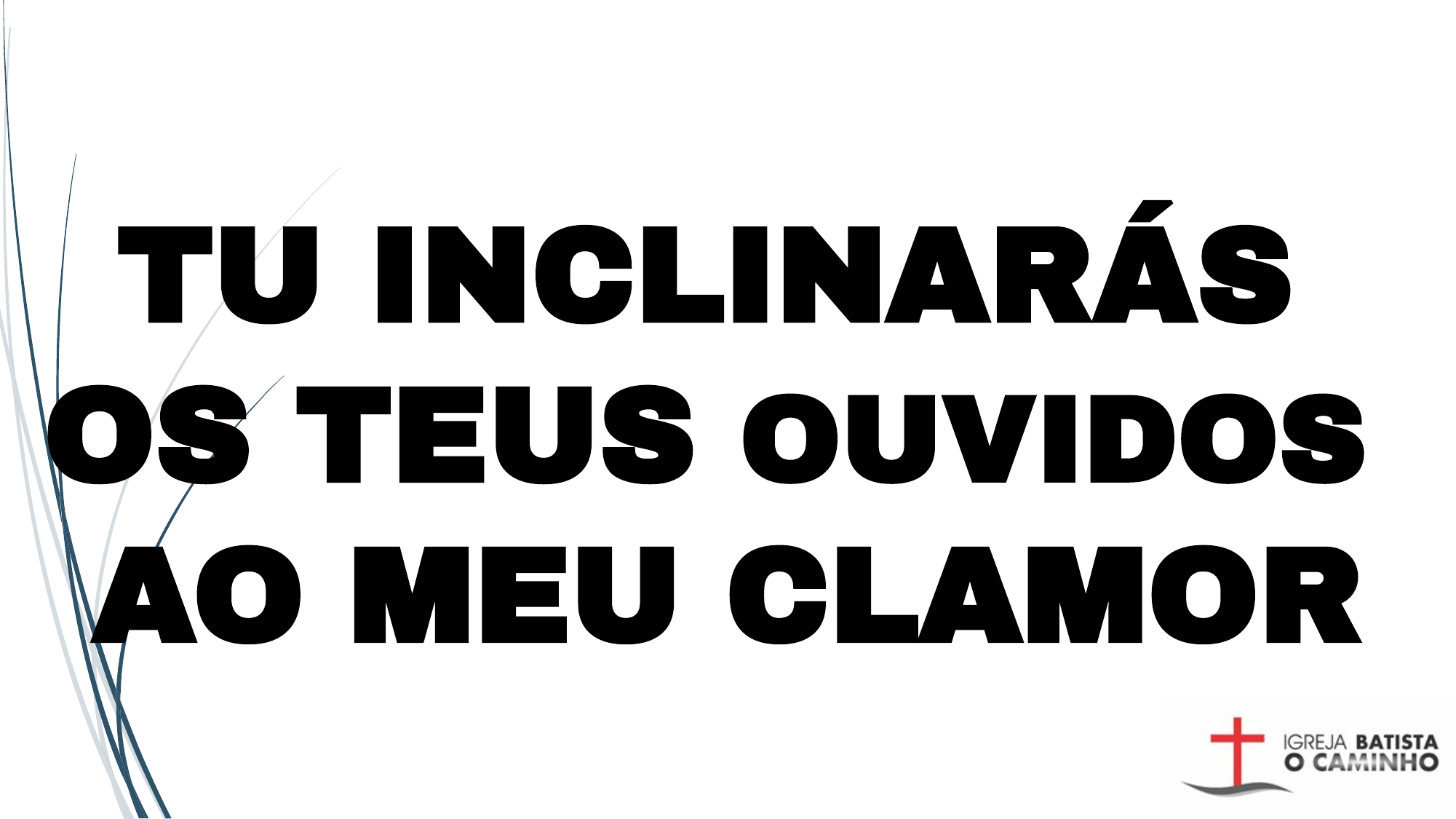

# TU INCLINARÁS OS TEUS OUVIDOS AO MEU CLAMOR